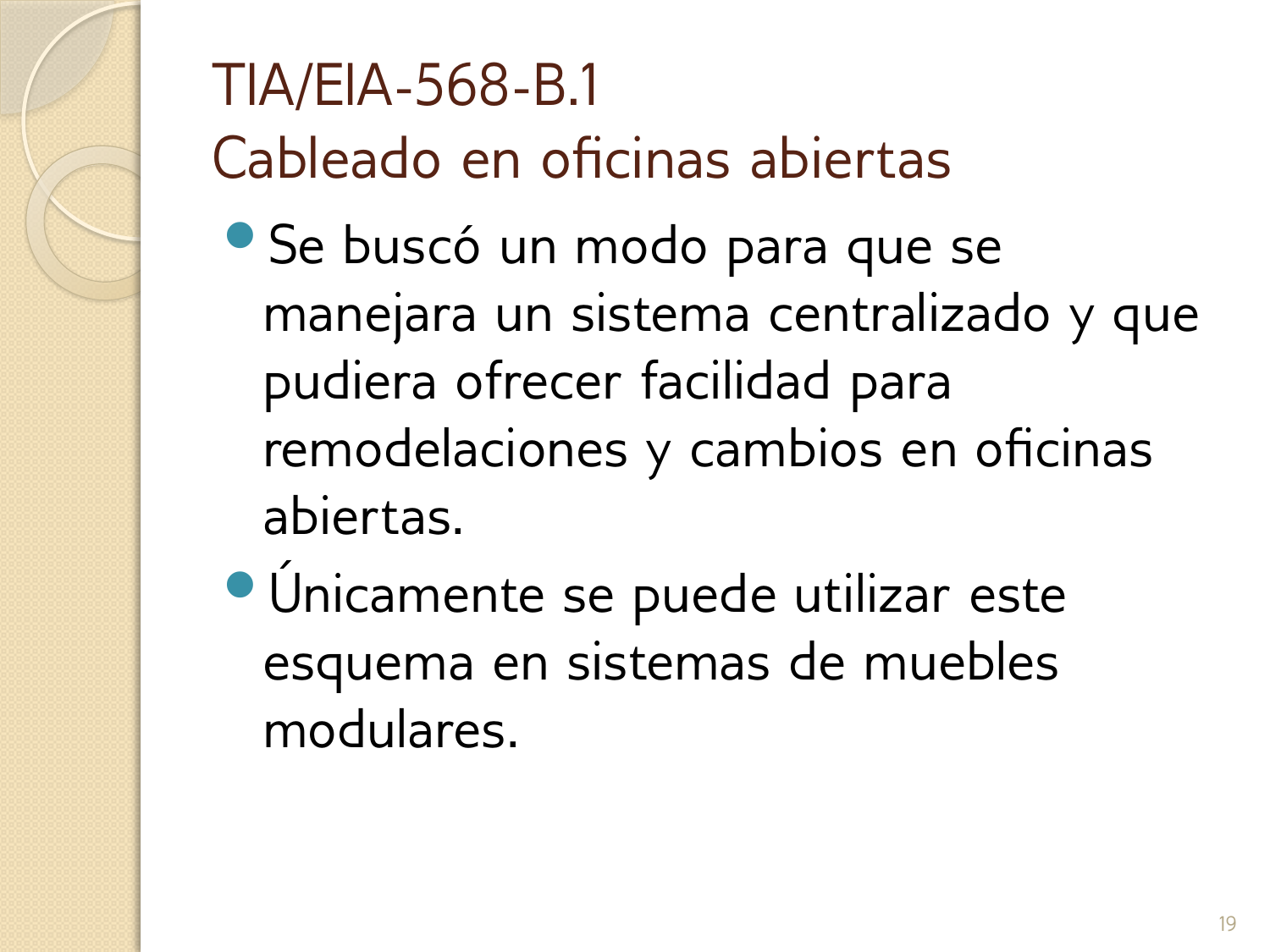

# TIA/EIA-568-B.1 Cableado en oficinas abiertas
Se buscó un modo para que se manejara un sistema centralizado y que pudiera ofrecer facilidad para remodelaciones y cambios en oficinas abiertas.
Únicamente se puede utilizar este esquema en sistemas de muebles modulares.
19